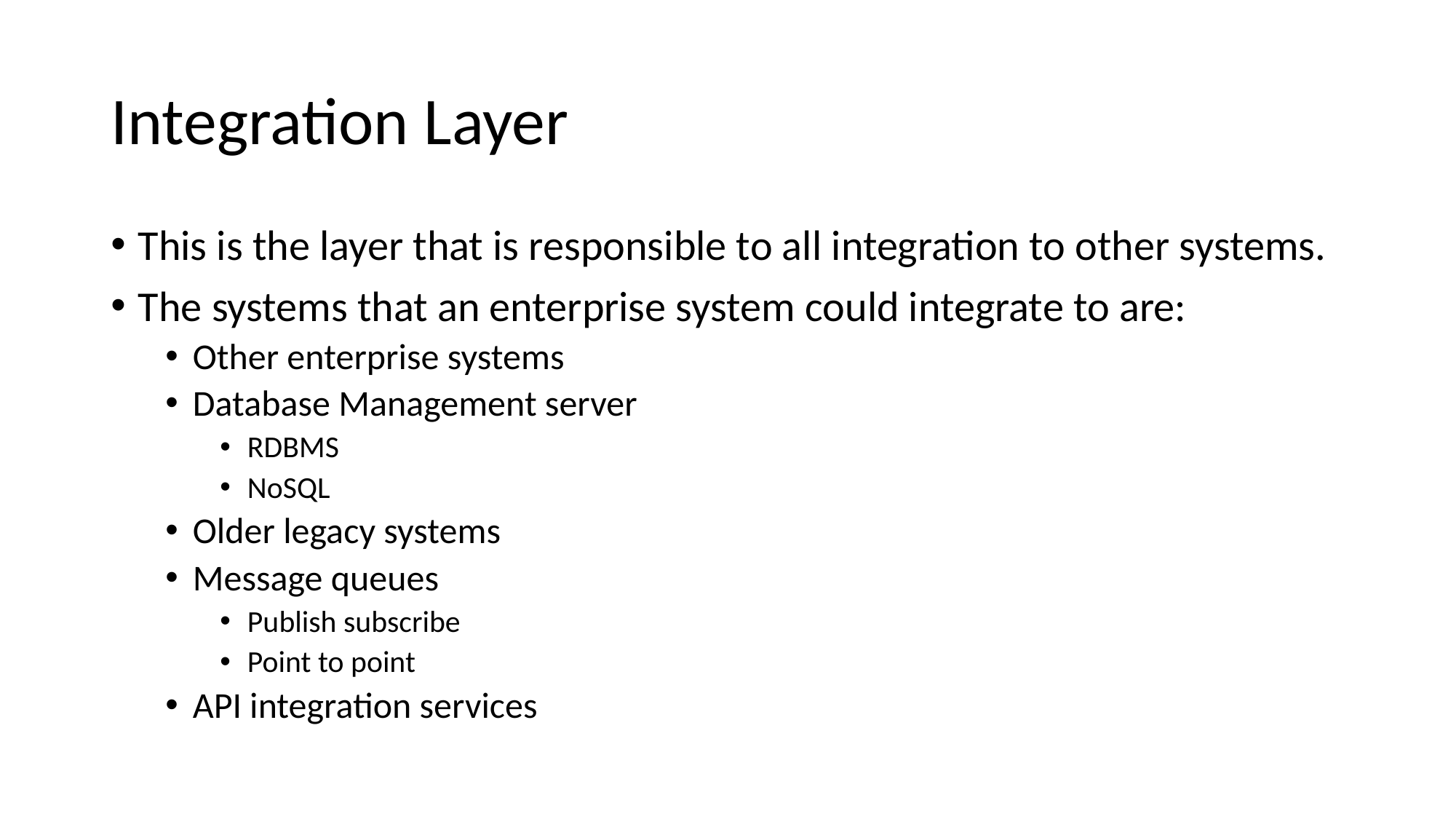

# Integration Layer
This is the layer that is responsible to all integration to other systems.
The systems that an enterprise system could integrate to are:
Other enterprise systems
Database Management server
RDBMS
NoSQL
Older legacy systems
Message queues
Publish subscribe
Point to point
API integration services